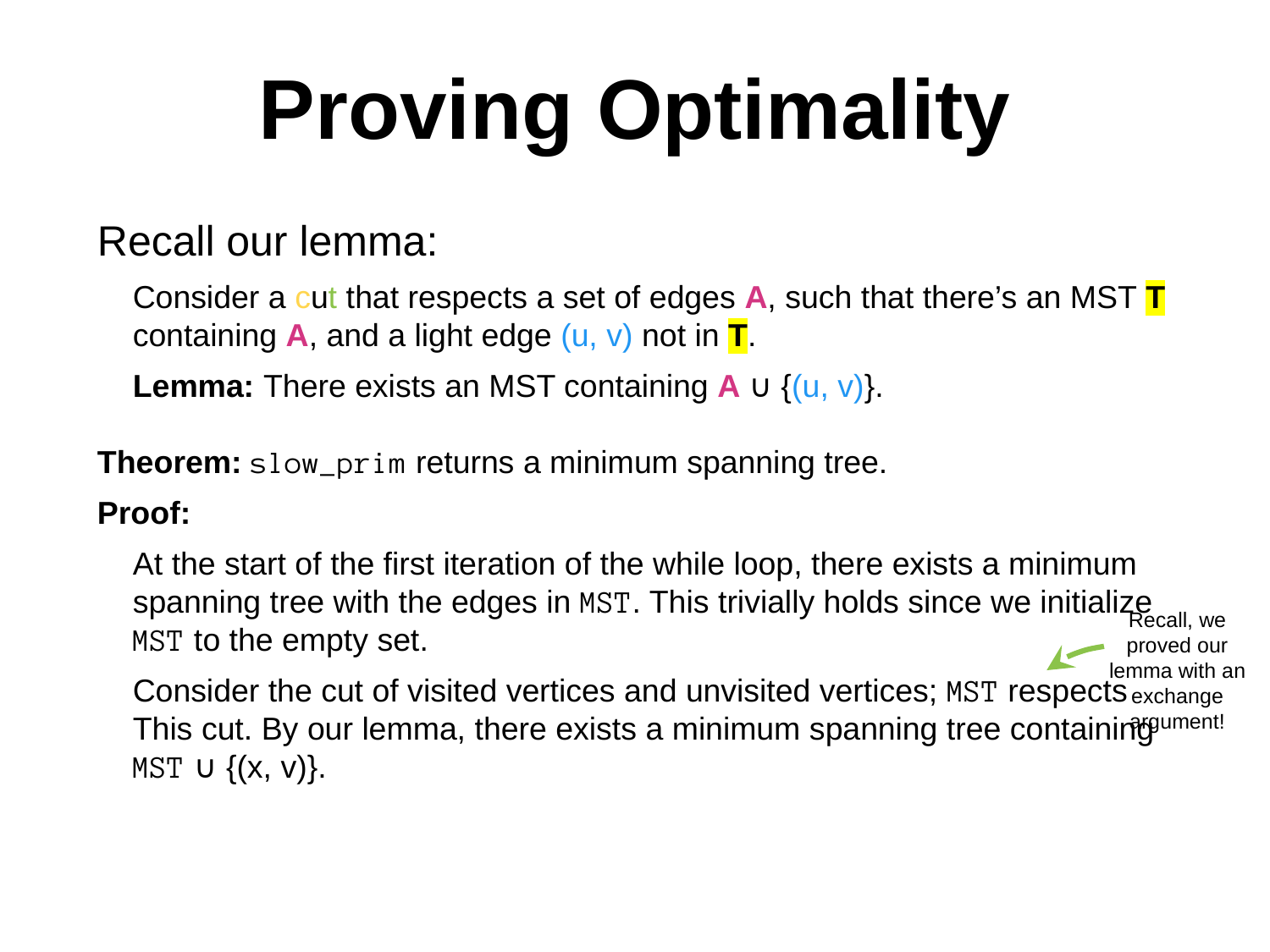

Proving Optimality
Recall our lemma:

    Consider a cut that respects a set of edges A, such that there’s an MST T
    containing A, and a light edge (u, v) not in T.

    Lemma: There exists an MST containing A ∪ {(u, v)}.

Theorem: slow_prim returns a minimum spanning tree.

Proof:

    At the start of the first iteration of the while loop, there exists a minimum
    spanning tree with the edges in MST. This trivially holds since we initialize
    MST to the empty set.

    Consider the cut of visited vertices and unvisited vertices; MST respects
    This cut. By our lemma, there exists a minimum spanning tree containing
    MST ∪ {(x, v)}.
Recall, we proved our lemma with an exchange argument!